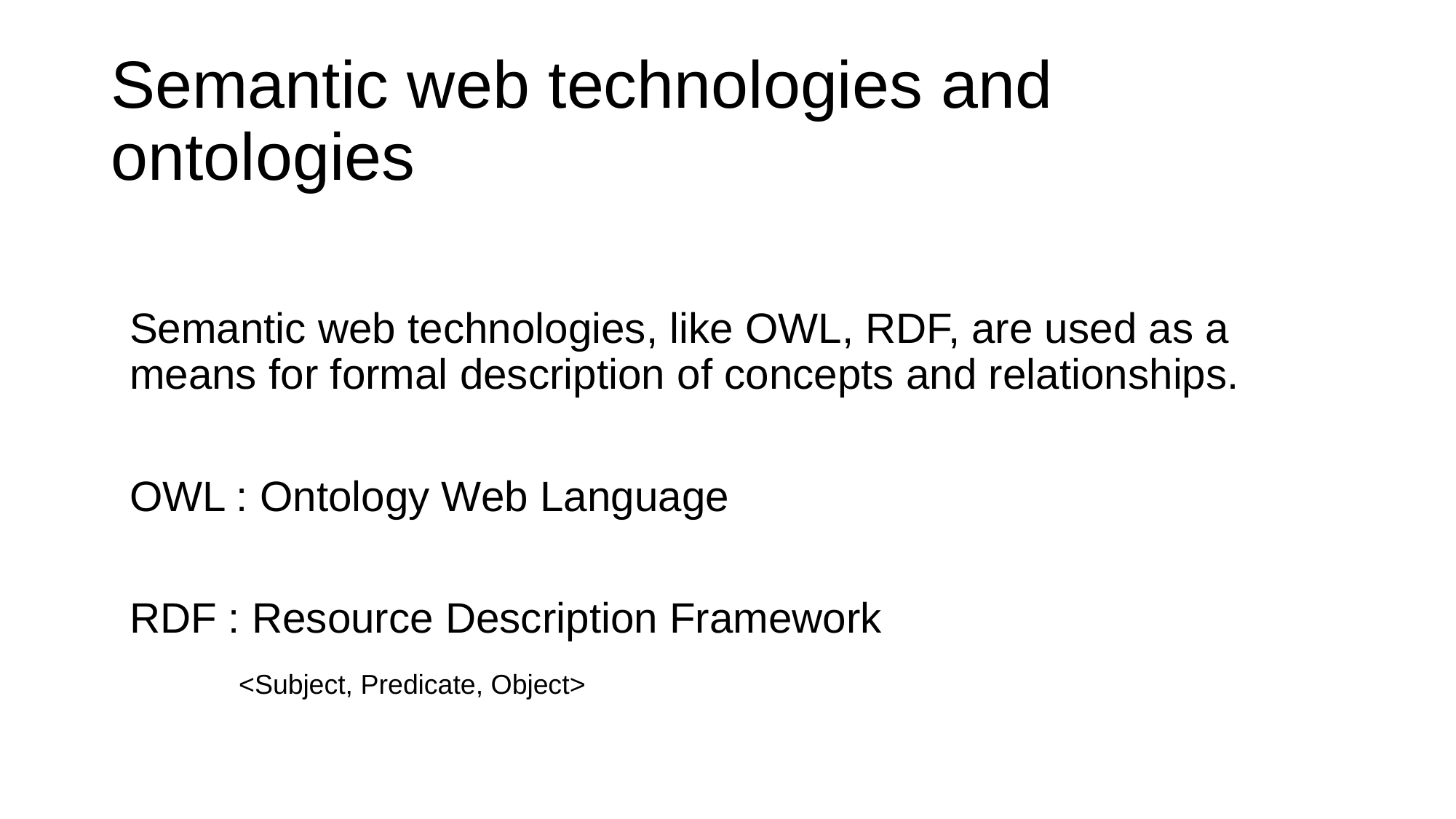

# Semantic web technologies and ontologies

Semantic web technologies, like OWL, RDF, are used as a means for formal description of concepts and relationships.

OWL : Ontology Web Language

RDF : Resource Description Framework
	<Subject, Predicate, Object>